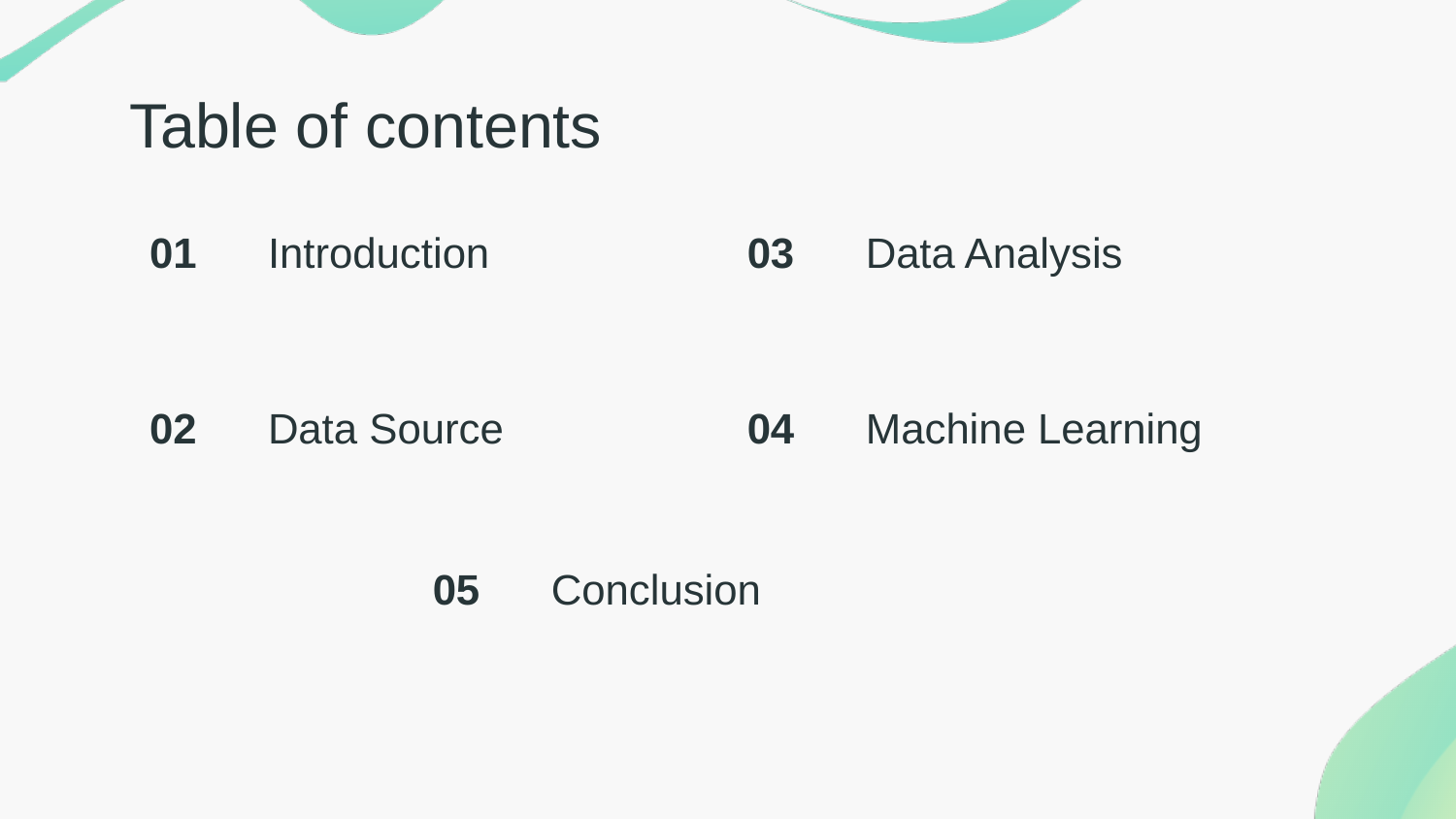

# Table of contents
01
03
Data Analysis
Introduction
Machine Learning
02
04
Data Source
05
Conclusion